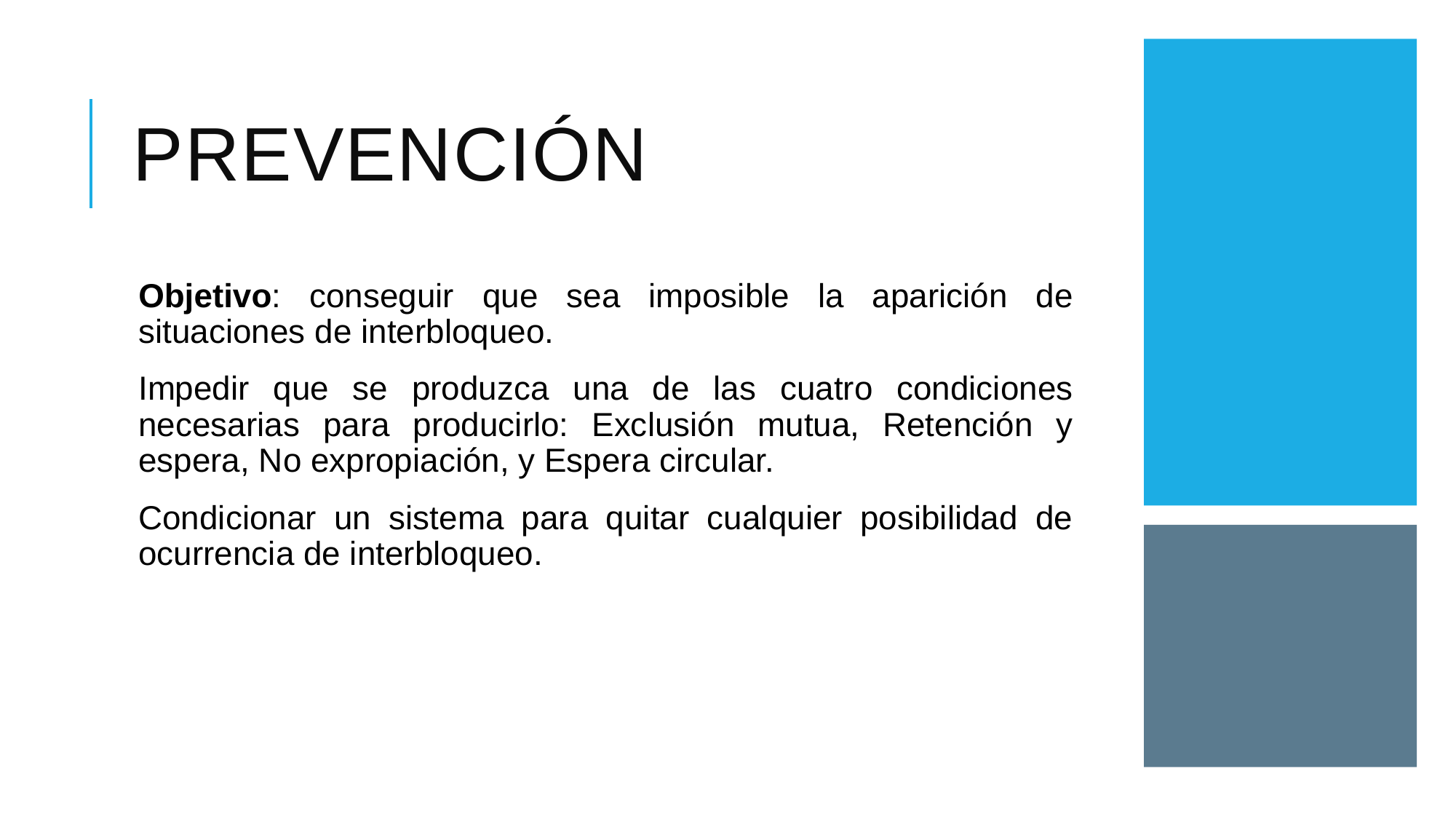

# Prevención
Objetivo: conseguir que sea imposible la aparición de situaciones de interbloqueo.
Impedir que se produzca una de las cuatro condiciones necesarias para producirlo: Exclusión mutua, Retención y espera, No expropiación, y Espera circular.
Condicionar un sistema para quitar cualquier posibilidad de ocurrencia de interbloqueo.